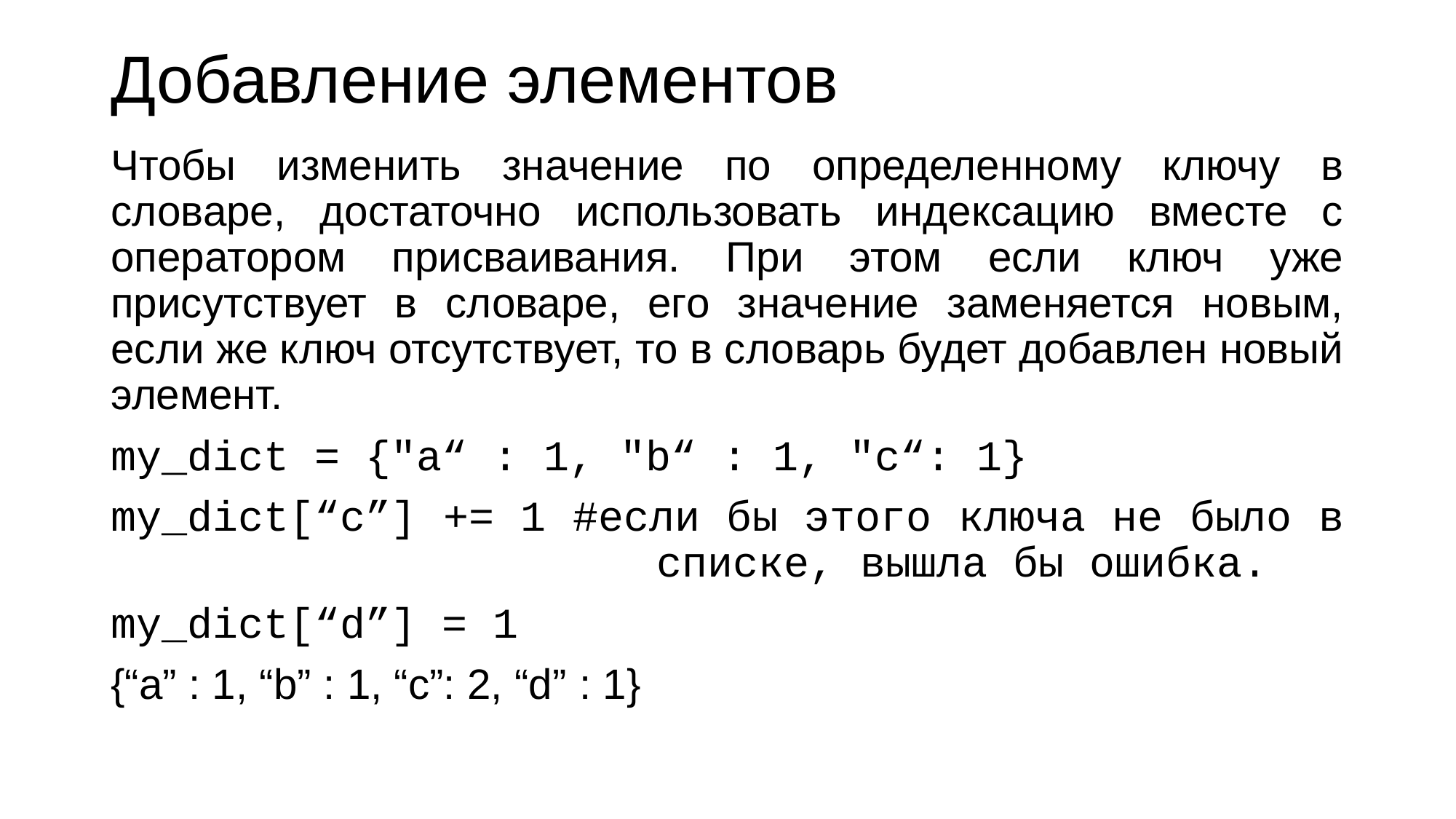

# Добавление элементов
Чтобы изменить значение по определенному ключу в словаре, достаточно использовать индексацию вместе с оператором присваивания. При этом если ключ уже присутствует в словаре, его значение заменяется новым, если же ключ отсутствует, то в словарь будет добавлен новый элемент.
my_dict = {"a“ : 1, "b“ : 1, "c“: 1}
my_dict[“c”] += 1 #если бы этого ключа не было в 					списке, вышла бы ошибка.
my_dict[“d”] = 1
{“a” : 1, “b” : 1, “c”: 2, “d” : 1}